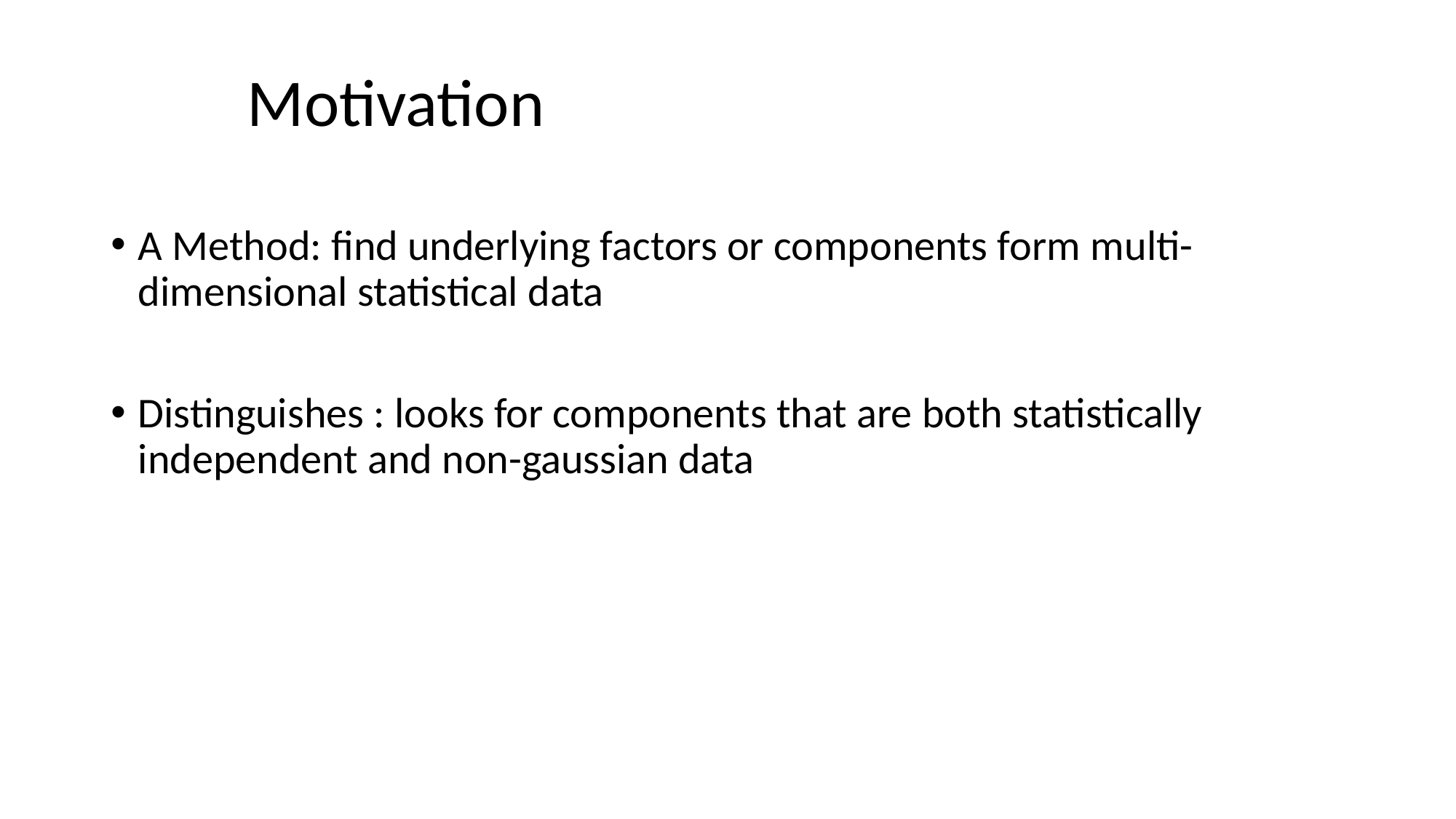

# Motivation
A Method: find underlying factors or components form multi-dimensional statistical data

Distinguishes : looks for components that are both statistically independent and non-gaussian data